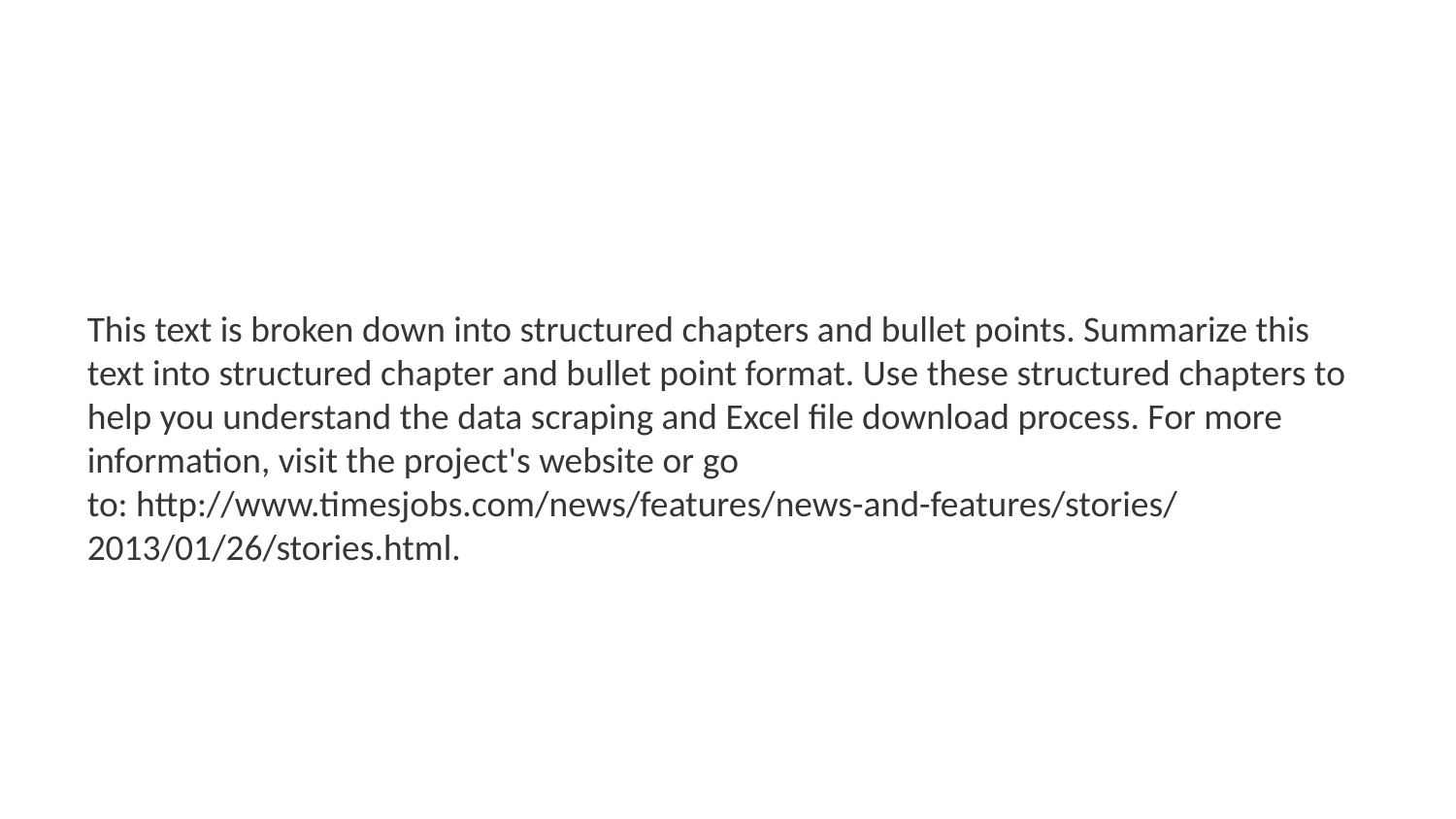

This text is broken down into structured chapters and bullet points. Summarize this text into structured chapter and bullet point format. Use these structured chapters to help you understand the data scraping and Excel file download process. For more information, visit the project's website or go to: http://www.timesjobs.com/news/features/news-and-features/stories/2013/01/26/stories.html.